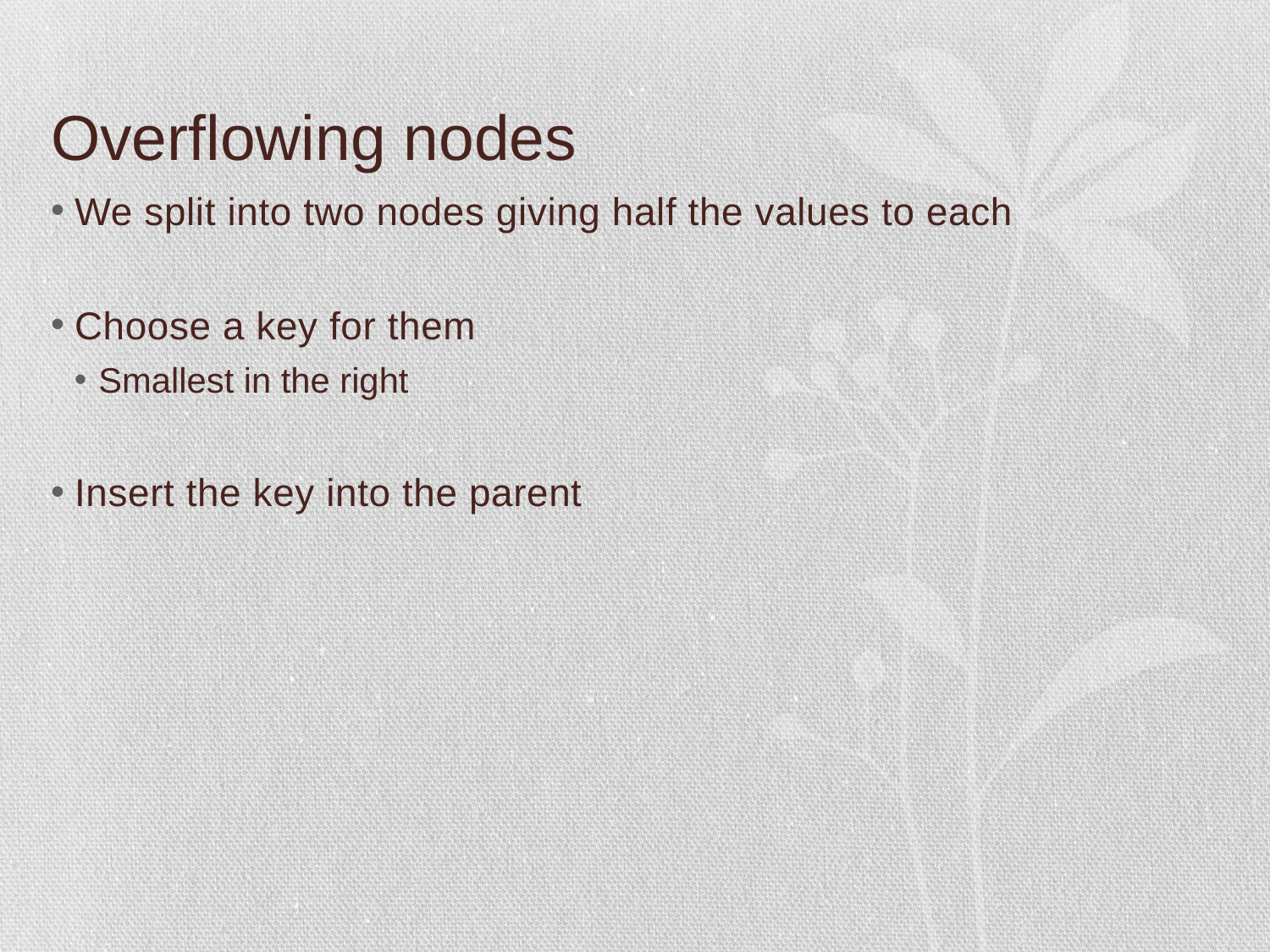

# Overflowing nodes
We split into two nodes giving half the values to each

Choose a key for them
Smallest in the right

Insert the key into the parent